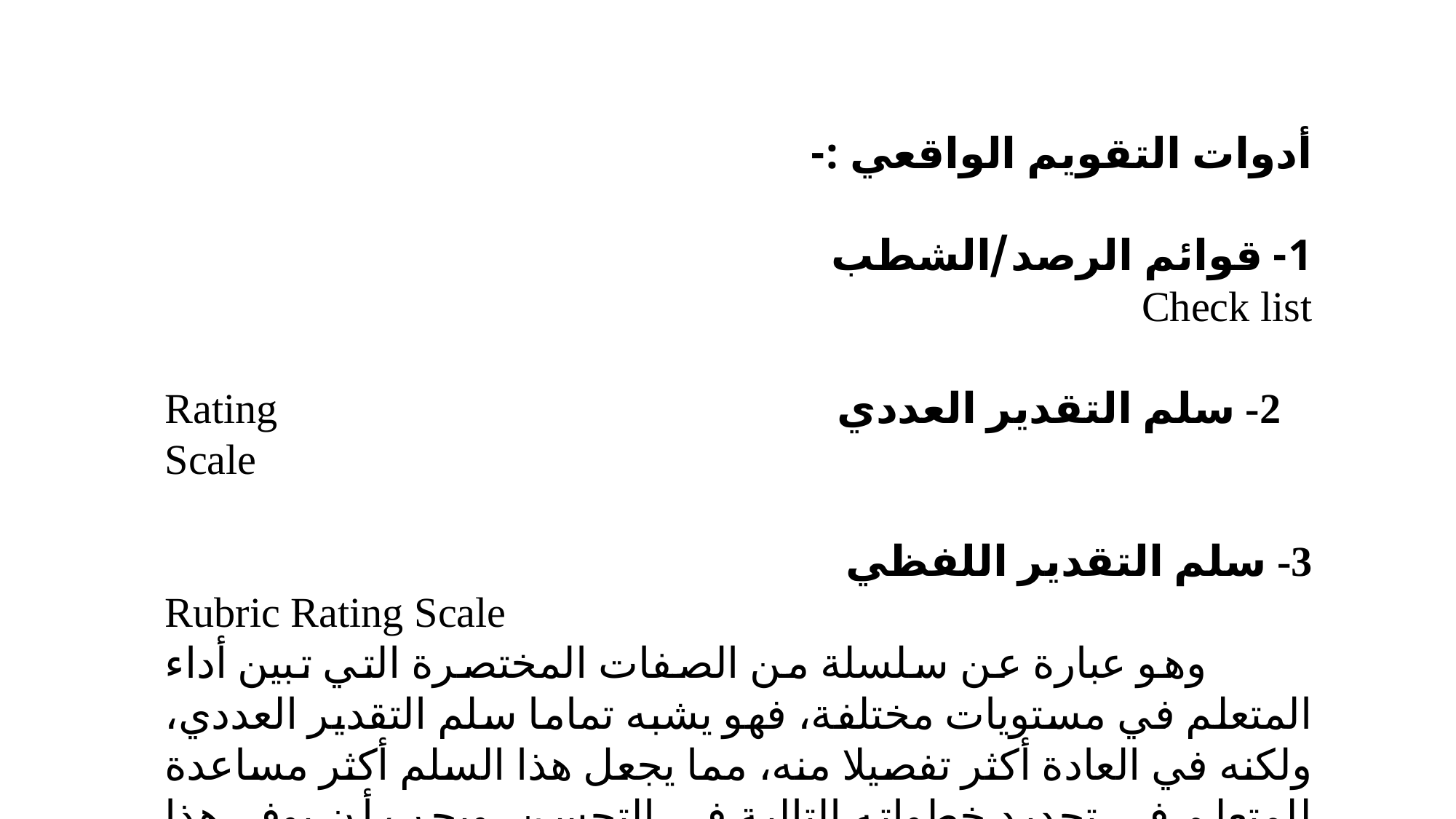

أدوات التقويم الواقعي :-

1- قوائم الرصد/الشطب                                                       Check list

2- سلم التقدير العددي                                                     Rating Scale

3- سلم التقدير اللفظي
                                                                    Rubric Rating Scale
          وهو عبارة عن سلسلة من الصفات المختصرة التي تبين أداء المتعلم في مستويات مختلفة، فهو يشبه تماما سلم التقدير العددي، ولكنه في العادة أكثر تفصيلا منه، مما يجعل هذا السلم أكثر مساعدة للمتعلم في تحديد خطواته التالية في التحسن، ويجب أن يوفر هذا السلم مؤشرات واضحة للعمل الجيد المطلوب.